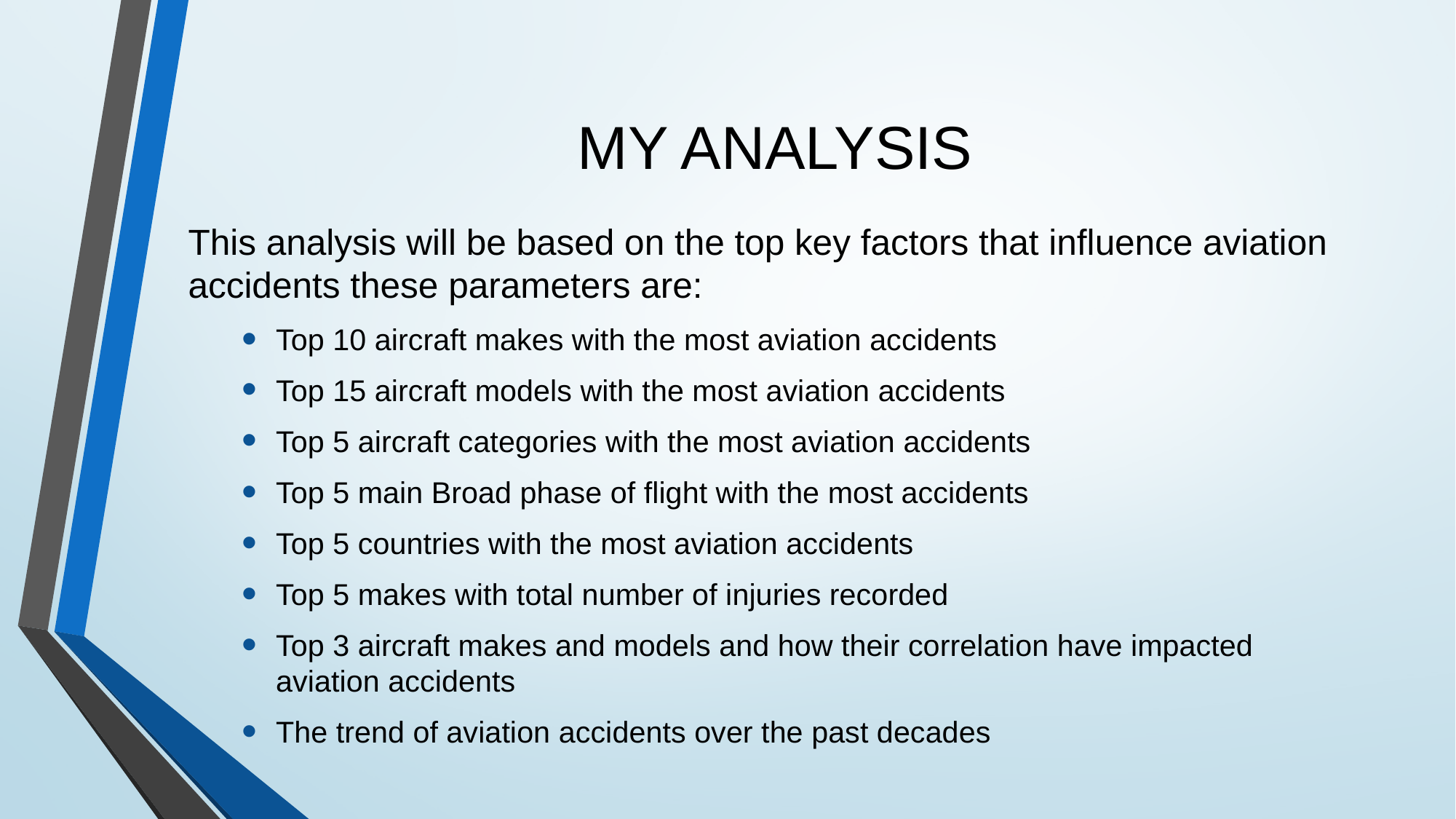

# MY ANALYSIS
This analysis will be based on the top key factors that influence aviation accidents these parameters are:
Top 10 aircraft makes with the most aviation accidents
Top 15 aircraft models with the most aviation accidents
Top 5 aircraft categories with the most aviation accidents
Top 5 main Broad phase of flight with the most accidents
Top 5 countries with the most aviation accidents
Top 5 makes with total number of injuries recorded
Top 3 aircraft makes and models and how their correlation have impacted aviation accidents
The trend of aviation accidents over the past decades